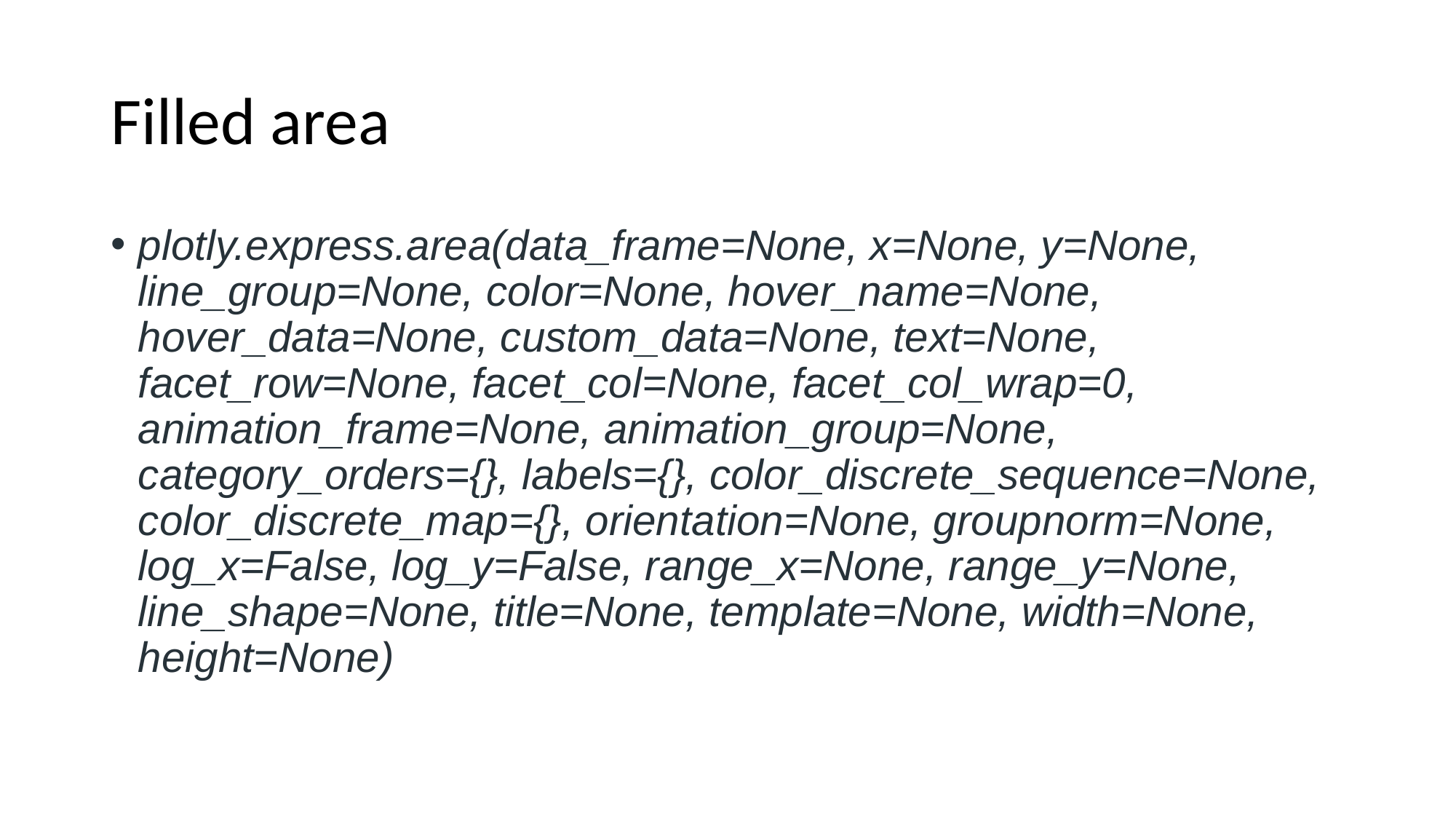

# Filled area
plotly.express.area(data_frame=None, x=None, y=None, line_group=None, color=None, hover_name=None, hover_data=None, custom_data=None, text=None, facet_row=None, facet_col=None, facet_col_wrap=0, animation_frame=None, animation_group=None, category_orders={}, labels={}, color_discrete_sequence=None, color_discrete_map={}, orientation=None, groupnorm=None, log_x=False, log_y=False, range_x=None, range_y=None, line_shape=None, title=None, template=None, width=None, height=None)